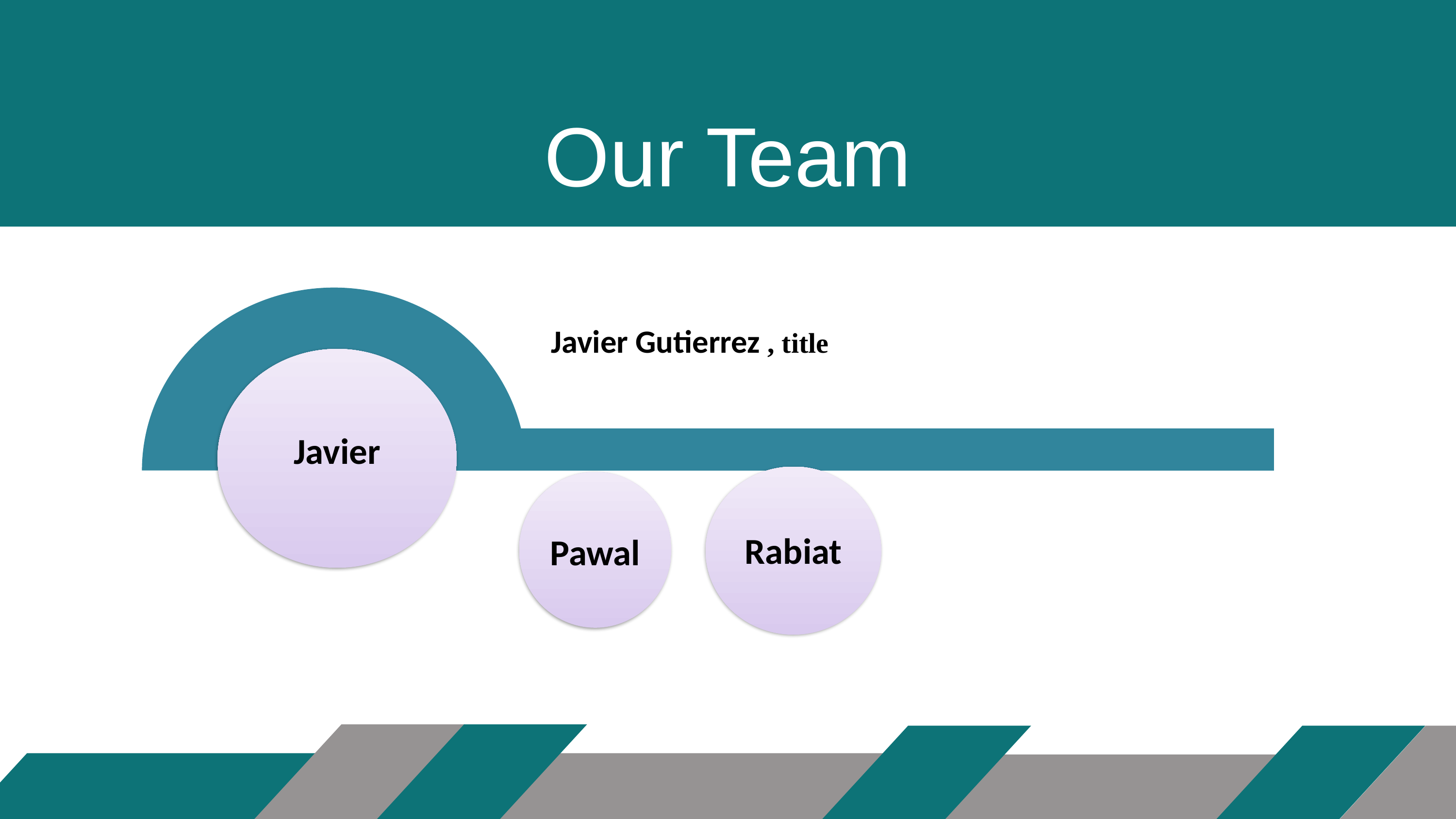

Our Team

Javier Gutierrez , title

Javier

Rabiat

Pawal